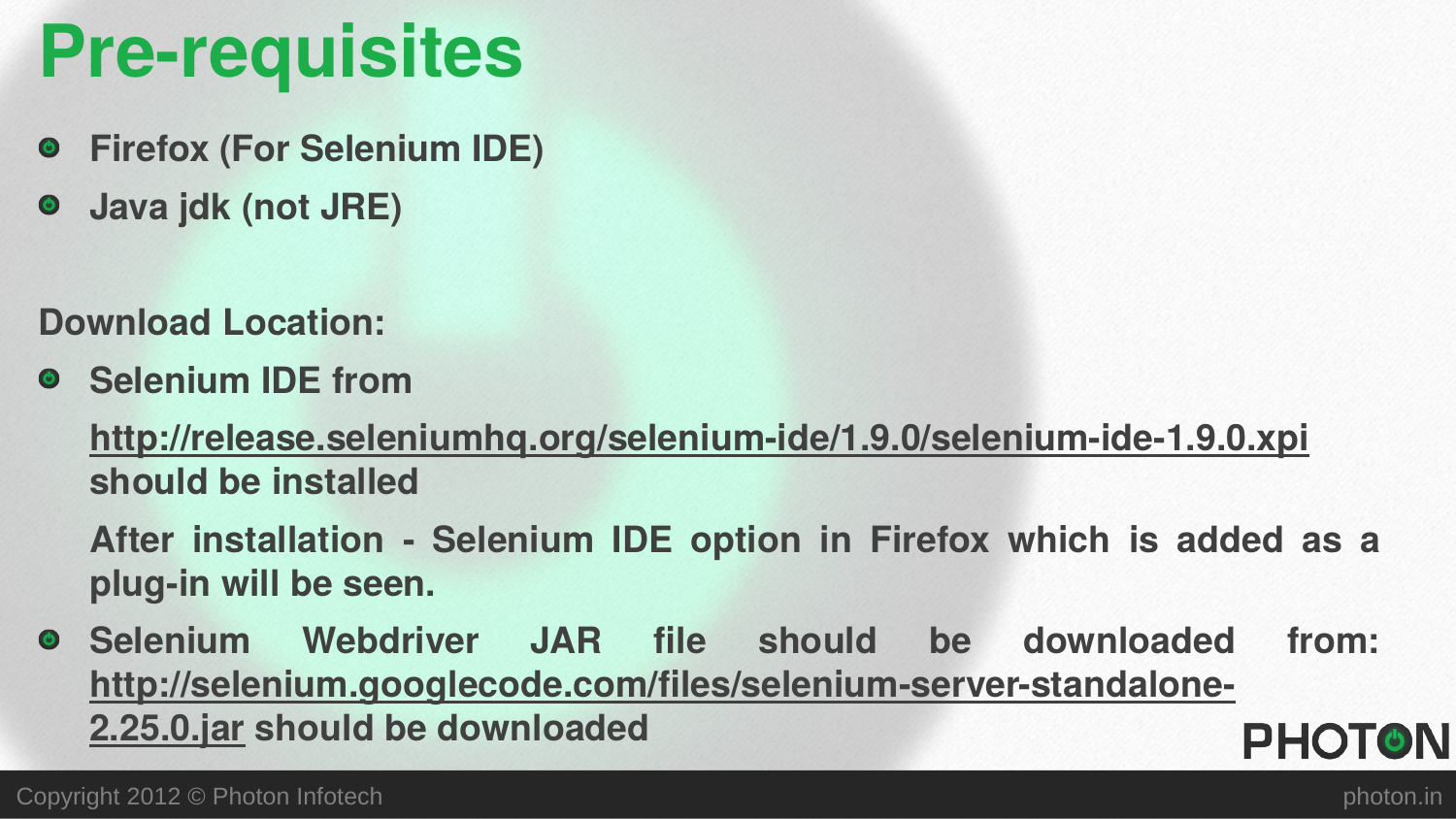

# Pre-requisites
Firefox (For Selenium IDE)
Java jdk (not JRE)

Download Location:
Selenium IDE from
	http://release.seleniumhq.org/selenium-ide/1.9.0/selenium-ide-1.9.0.xpi should be installed
	After installation - Selenium IDE option in Firefox which is added as a plug-in will be seen.
Selenium Webdriver JAR file should be downloaded from: http://selenium.googlecode.com/files/selenium-server-standalone-2.25.0.jar should be downloaded